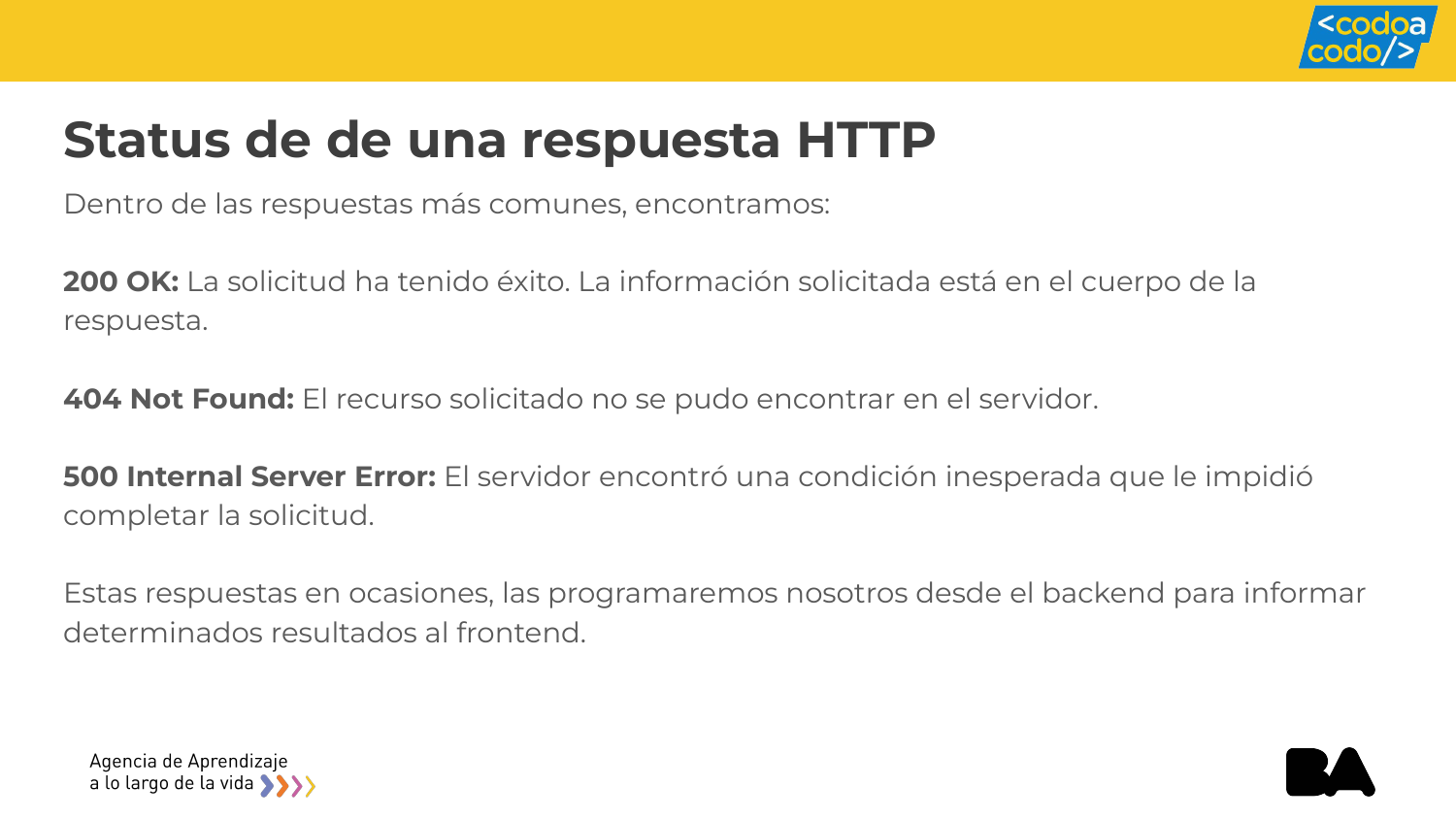

# Status de de una respuesta HTTP
Dentro de las respuestas más comunes, encontramos:

200 OK: La solicitud ha tenido éxito. La información solicitada está en el cuerpo de la respuesta.

404 Not Found: El recurso solicitado no se pudo encontrar en el servidor.

500 Internal Server Error: El servidor encontró una condición inesperada que le impidió completar la solicitud.

Estas respuestas en ocasiones, las programaremos nosotros desde el backend para informar determinados resultados al frontend.